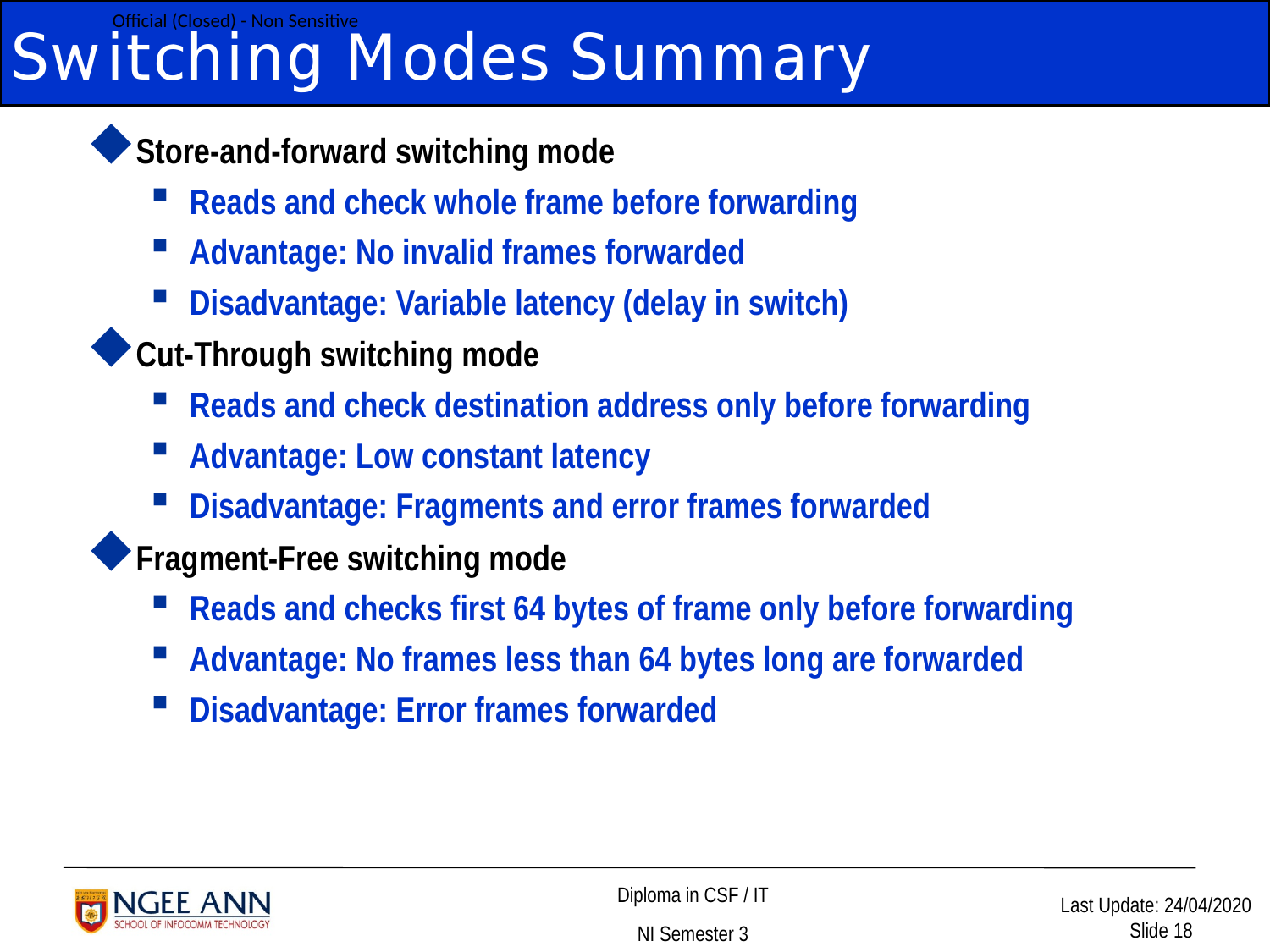

Switching Modes Summary

Store-and-forward switching mode
Reads and check whole frame before forwarding
Advantage: No invalid frames forwarded
Disadvantage: Variable latency (delay in switch)
Cut-Through switching mode
Reads and check destination address only before forwarding
Advantage: Low constant latency
Disadvantage: Fragments and error frames forwarded
Fragment-Free switching mode
Reads and checks first 64 bytes of frame only before forwarding
Advantage: No frames less than 64 bytes long are forwarded
Disadvantage: Error frames forwarded

Last Update: 29/9/2015
Slide 18